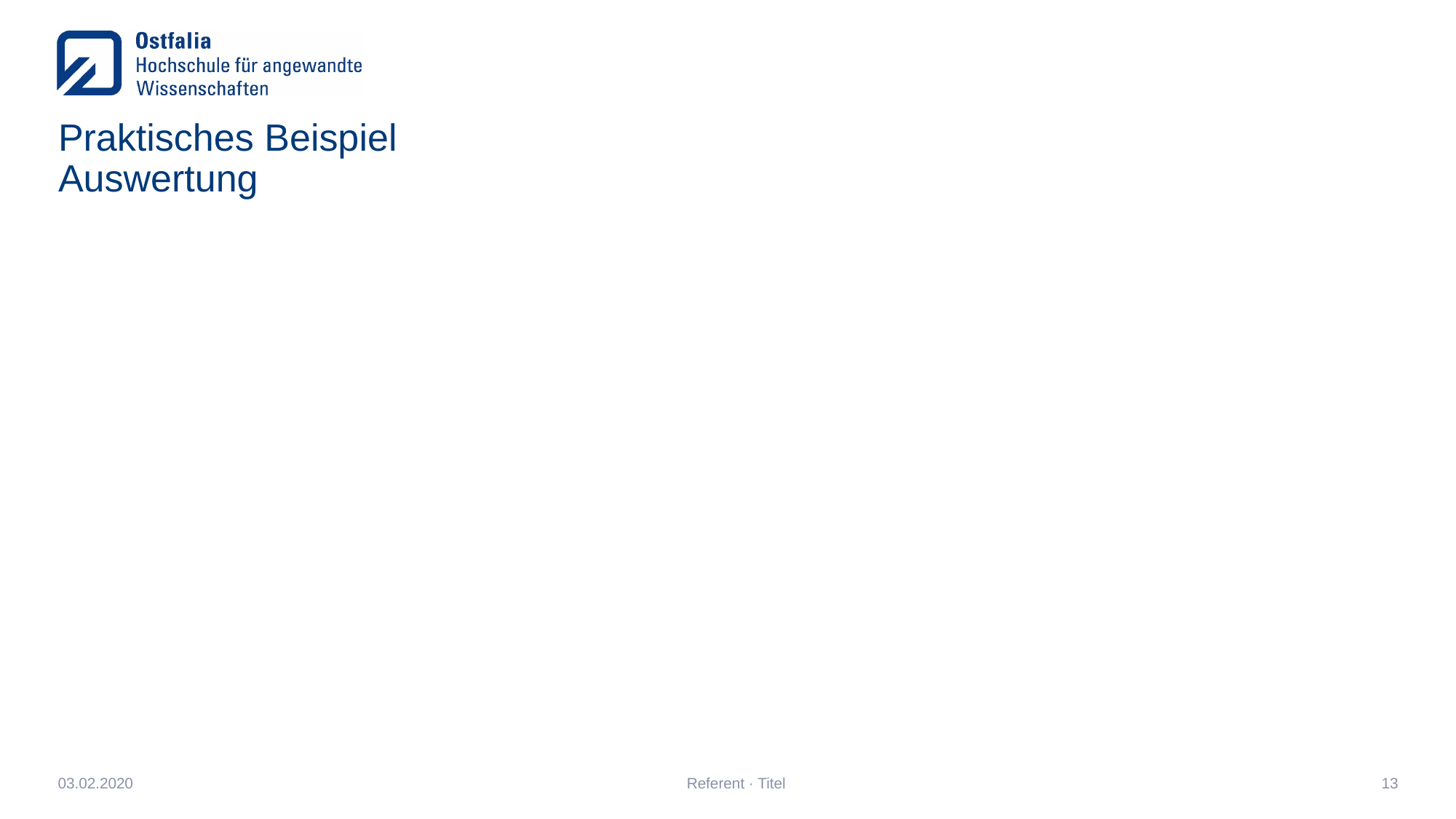

# Praktisches Beispiel Auswertung

03.02.2020
Referent · Titel
13